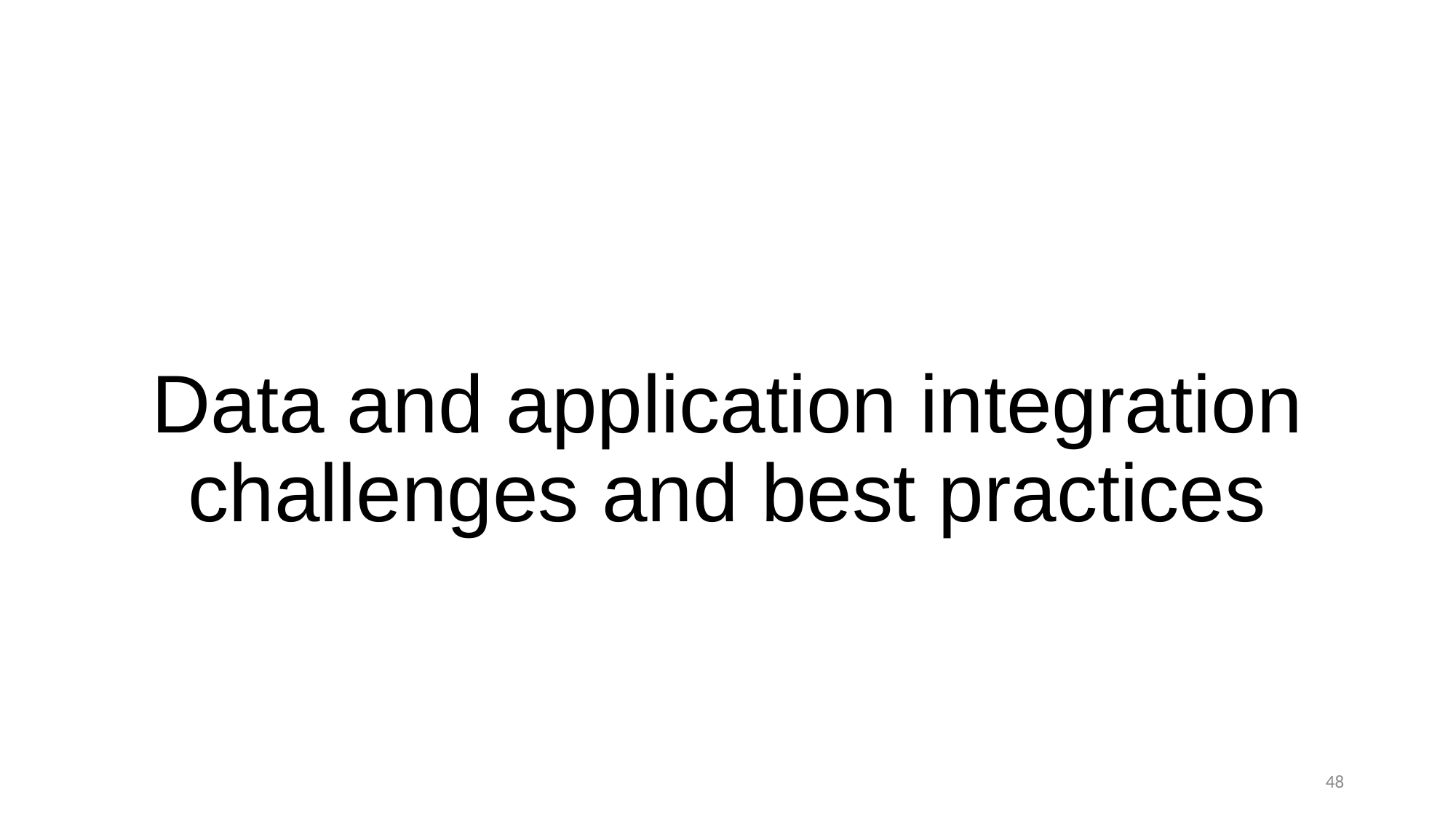

# Data and application integration challenges and best practices

48